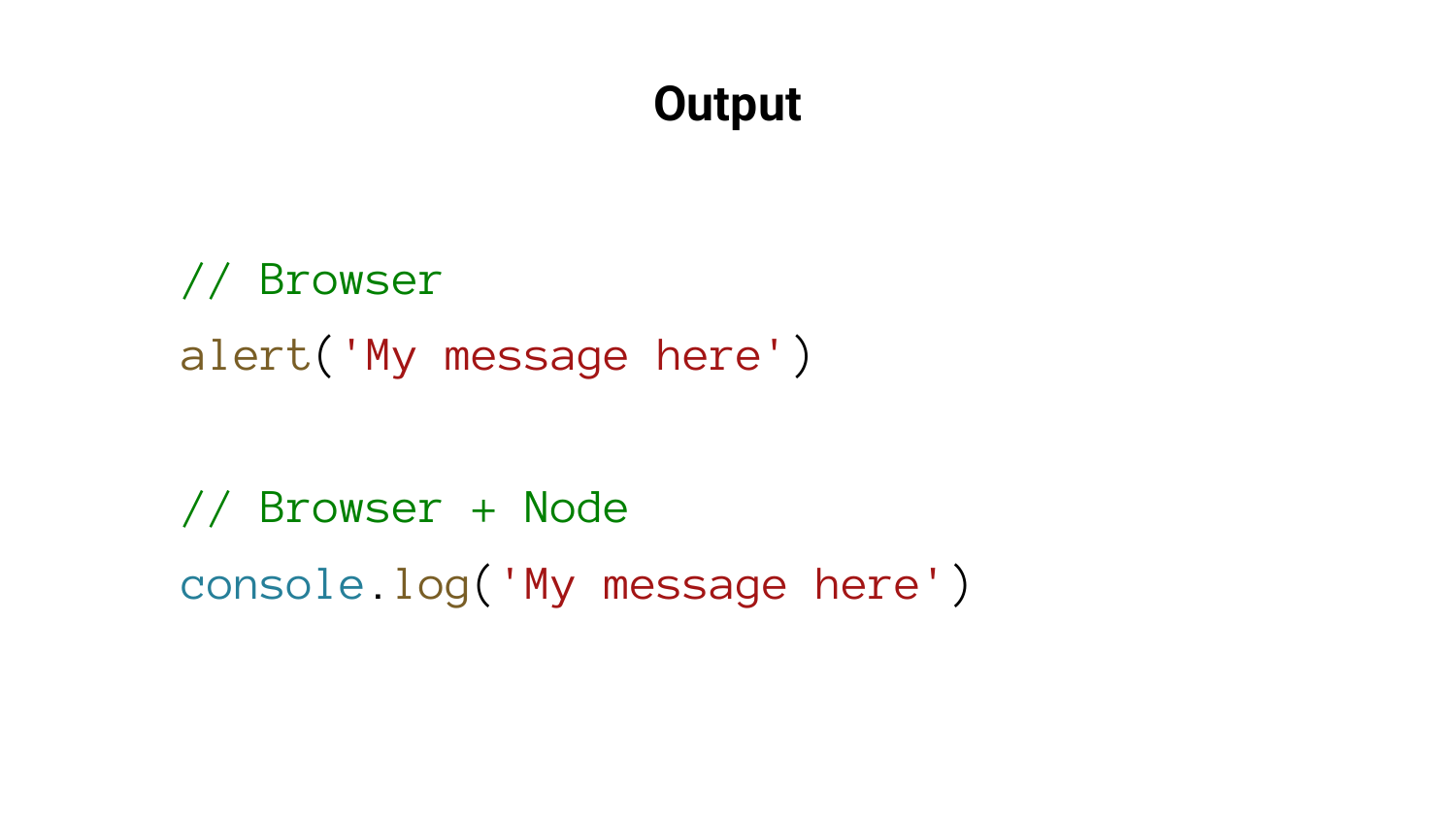

Output
// Browser
alert('My message here')

// Browser + Node
console.log('My message here')